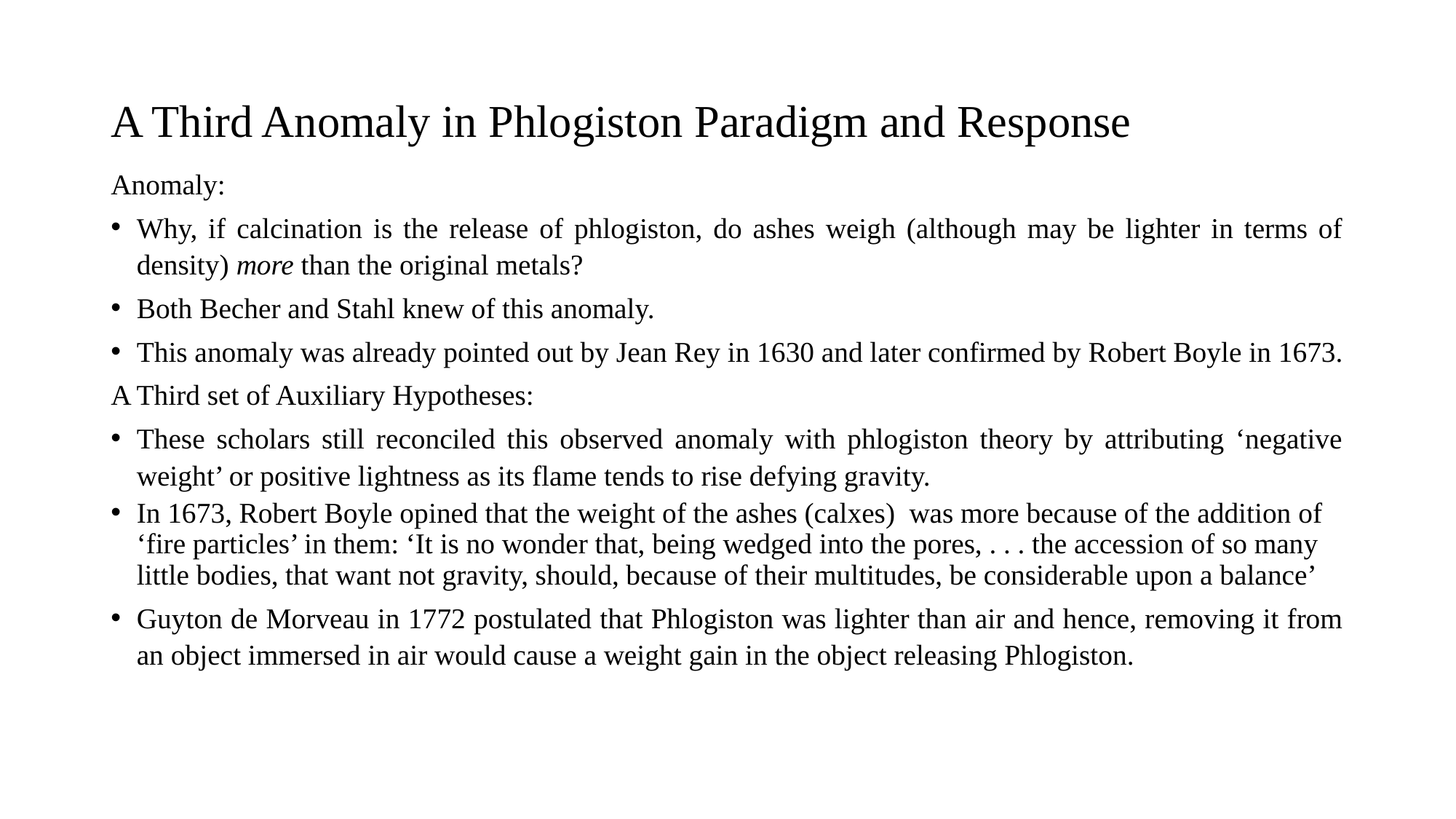

# A Third Anomaly in Phlogiston Paradigm and Response
Anomaly:
Why, if calcination is the release of phlogiston, do ashes weigh (although may be lighter in terms of density) more than the original metals?
Both Becher and Stahl knew of this anomaly.
This anomaly was already pointed out by Jean Rey in 1630 and later confirmed by Robert Boyle in 1673.
A Third set of Auxiliary Hypotheses:
These scholars still reconciled this observed anomaly with phlogiston theory by attributing ‘negative weight’ or positive lightness as its flame tends to rise defying gravity.
In 1673, Robert Boyle opined that the weight of the ashes (calxes)  was more because of the addition of ‘fire particles’ in them: ‘It is no wonder that, being wedged into the pores, . . . the accession of so many little bodies, that want not gravity, should, because of their multitudes, be considerable upon a balance’
Guyton de Morveau in 1772 postulated that Phlogiston was lighter than air and hence, removing it from an object immersed in air would cause a weight gain in the object releasing Phlogiston.